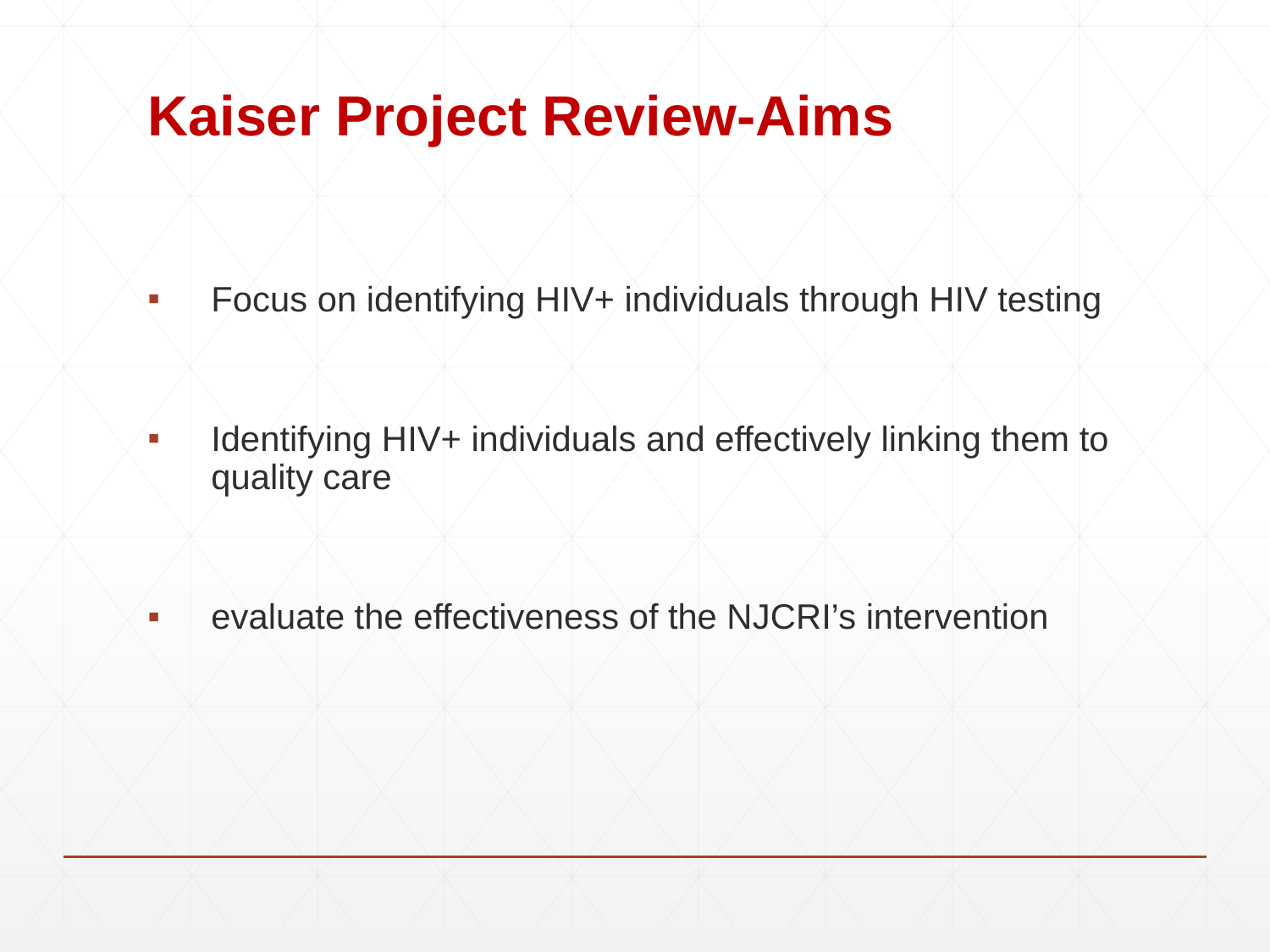

# Kaiser Project Review-Aims

Focus on identifying HIV+ individuals through HIV testing

Identifying HIV+ individuals and effectively linking them to quality care

evaluate the effectiveness of the NJCRI’s intervention